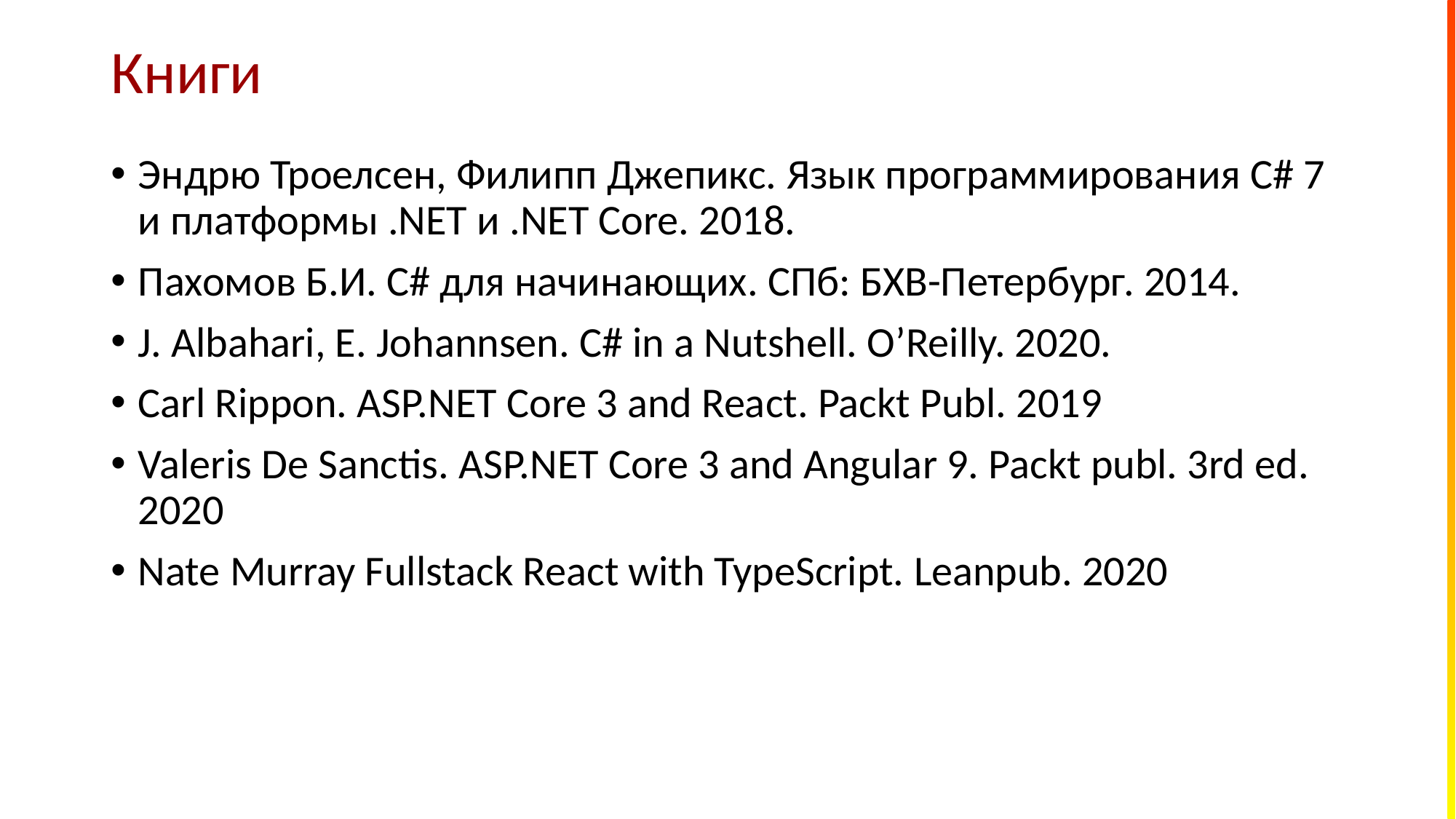

# Книги
Эндрю Троелсен, Филипп Джепикс. Язык программирования C# 7 и платформы .NET и .NET Core. 2018.
Пахомов Б.И. C# для начинающих. СПб: БХВ-Петербург. 2014.
J. Albahari, E. Johannsen. C# in a Nutshell. O’Reilly. 2020.
Carl Rippon. ASP.NET Core 3 and React. Packt Publ. 2019
Valeris De Sanctis. ASP.NET Core 3 and Angular 9. Packt publ. 3rd ed. 2020
Nate Murray Fullstack React with TypeScript. Leanpub. 2020